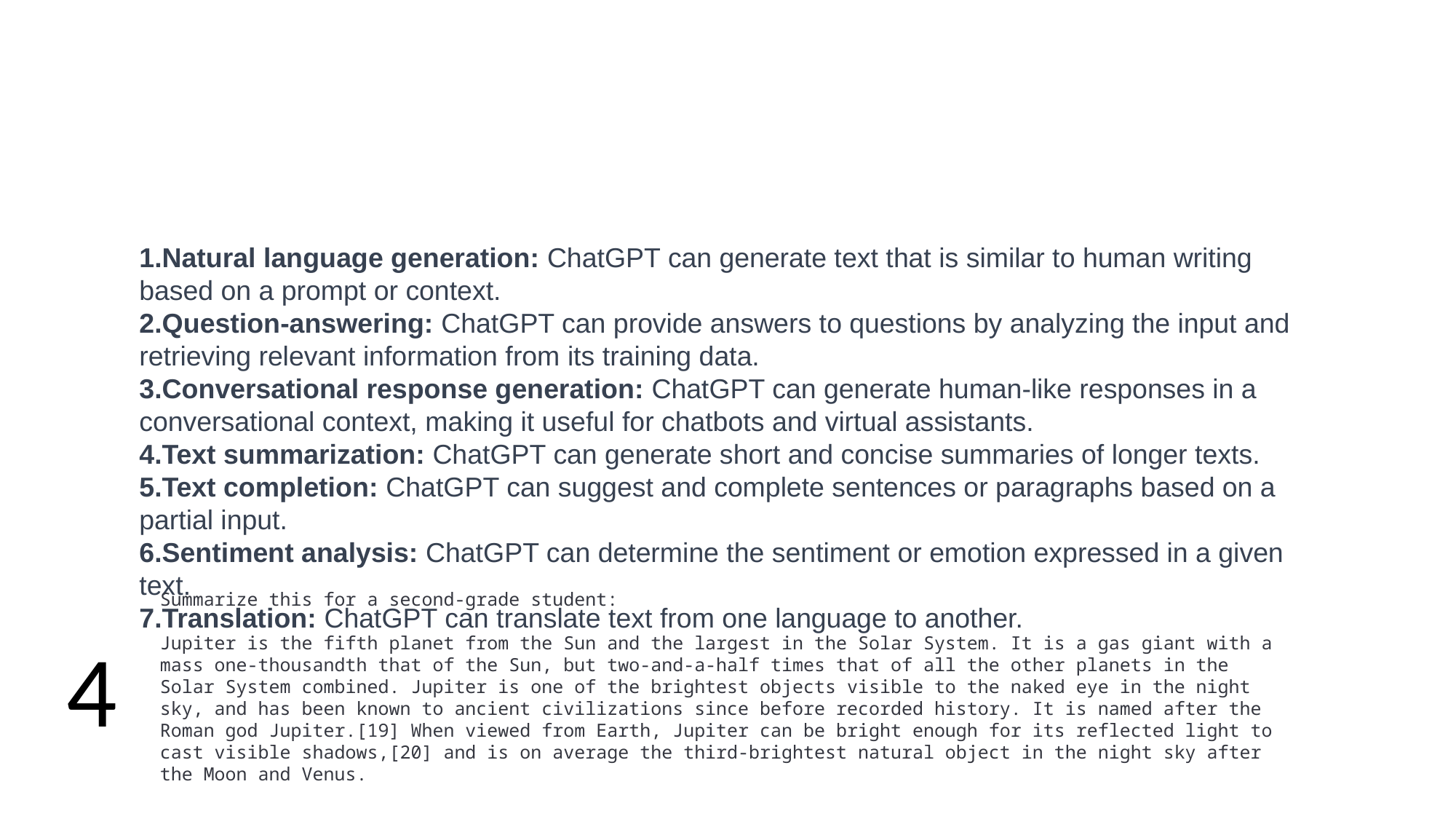

#
Natural language generation: ChatGPT can generate text that is similar to human writing based on a prompt or context.
Question-answering: ChatGPT can provide answers to questions by analyzing the input and retrieving relevant information from its training data.
Conversational response generation: ChatGPT can generate human-like responses in a conversational context, making it useful for chatbots and virtual assistants.
Text summarization: ChatGPT can generate short and concise summaries of longer texts.
Text completion: ChatGPT can suggest and complete sentences or paragraphs based on a partial input.
Sentiment analysis: ChatGPT can determine the sentiment or emotion expressed in a given text.
Translation: ChatGPT can translate text from one language to another.
Summarize this for a second-grade student:

Jupiter is the fifth planet from the Sun and the largest in the Solar System. It is a gas giant with a mass one-thousandth that of the Sun, but two-and-a-half times that of all the other planets in the Solar System combined. Jupiter is one of the brightest objects visible to the naked eye in the night sky, and has been known to ancient civilizations since before recorded history. It is named after the Roman god Jupiter.[19] When viewed from Earth, Jupiter can be bright enough for its reflected light to cast visible shadows,[20] and is on average the third-brightest natural object in the night sky after the Moon and Venus.
4